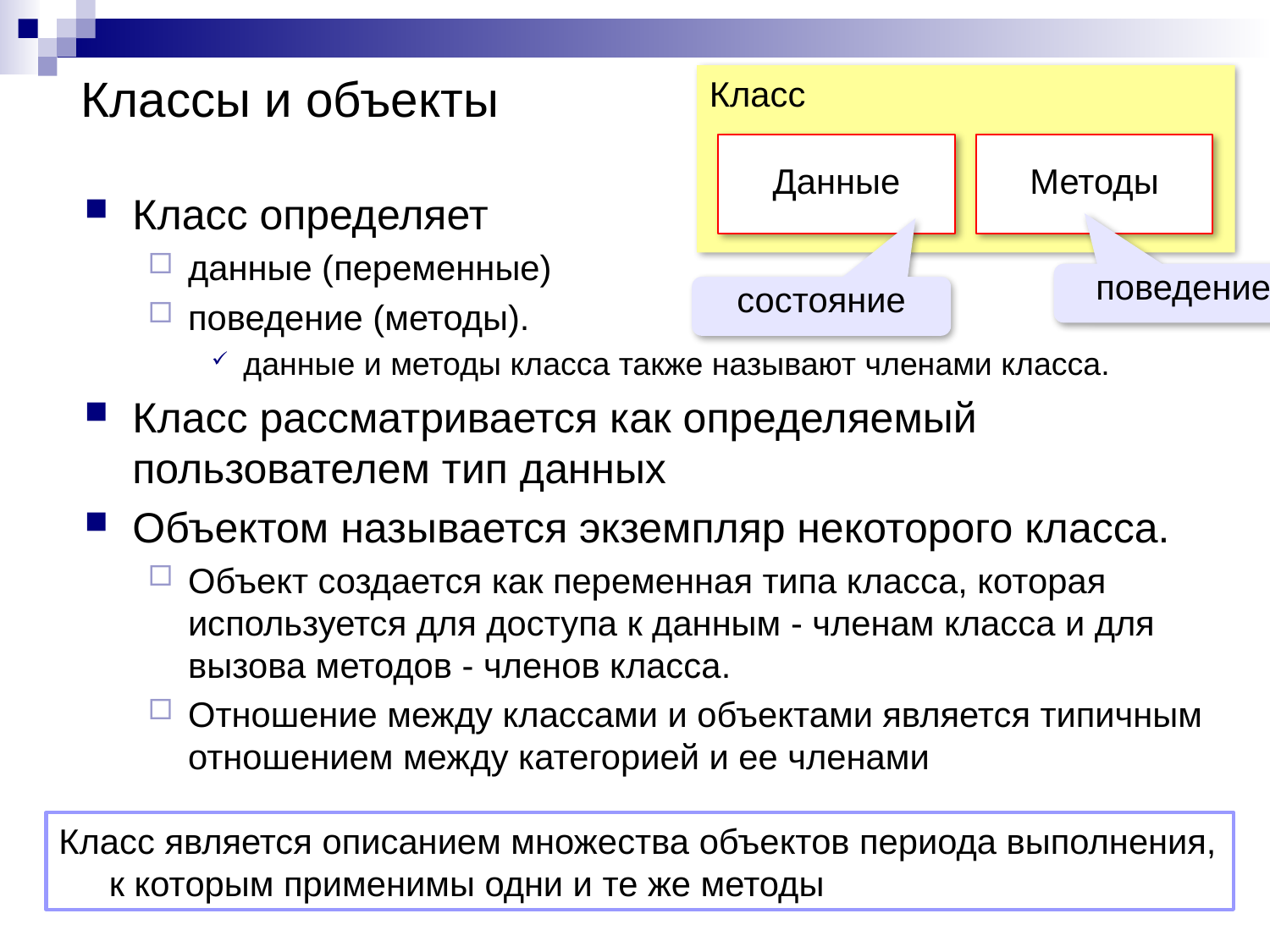

# Классы и объекты
Класс
Данные
Методы
Класс определяет
данные (переменные)
поведение (методы).
данные и методы класса также называют членами класса.
Класс рассматривается как определяемый пользователем тип данных
Объектом называется экземпляр некоторого класса.
Объект создается как переменная типа класса, которая используется для доступа к данным - членам класса и для вызова методов - членов класса.
Отношение между классами и объектами является типичным отношением между категорией и ее членами
поведение
состояние
Класс является описанием множества объектов периода выполнения, к которым применимы одни и те же методы